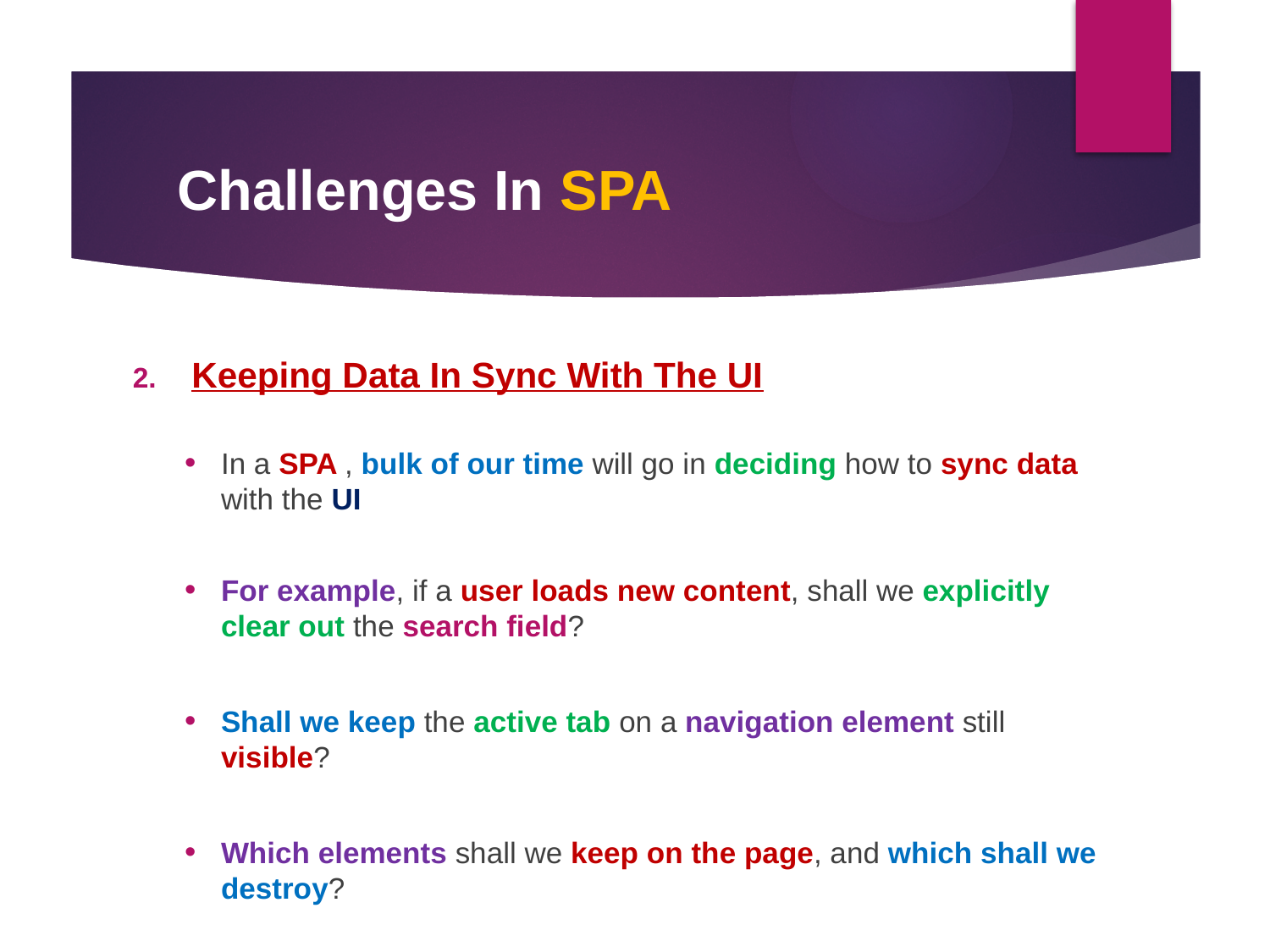

#

Challenges In SPA
Keeping Data In Sync With The UI

In a SPA , bulk of our time will go in deciding how to sync data with the UI

For example, if a user loads new content, shall we explicitly clear out the search field?

Shall we keep the active tab on a navigation element still visible?

Which elements shall we keep on the page, and which shall we destroy?